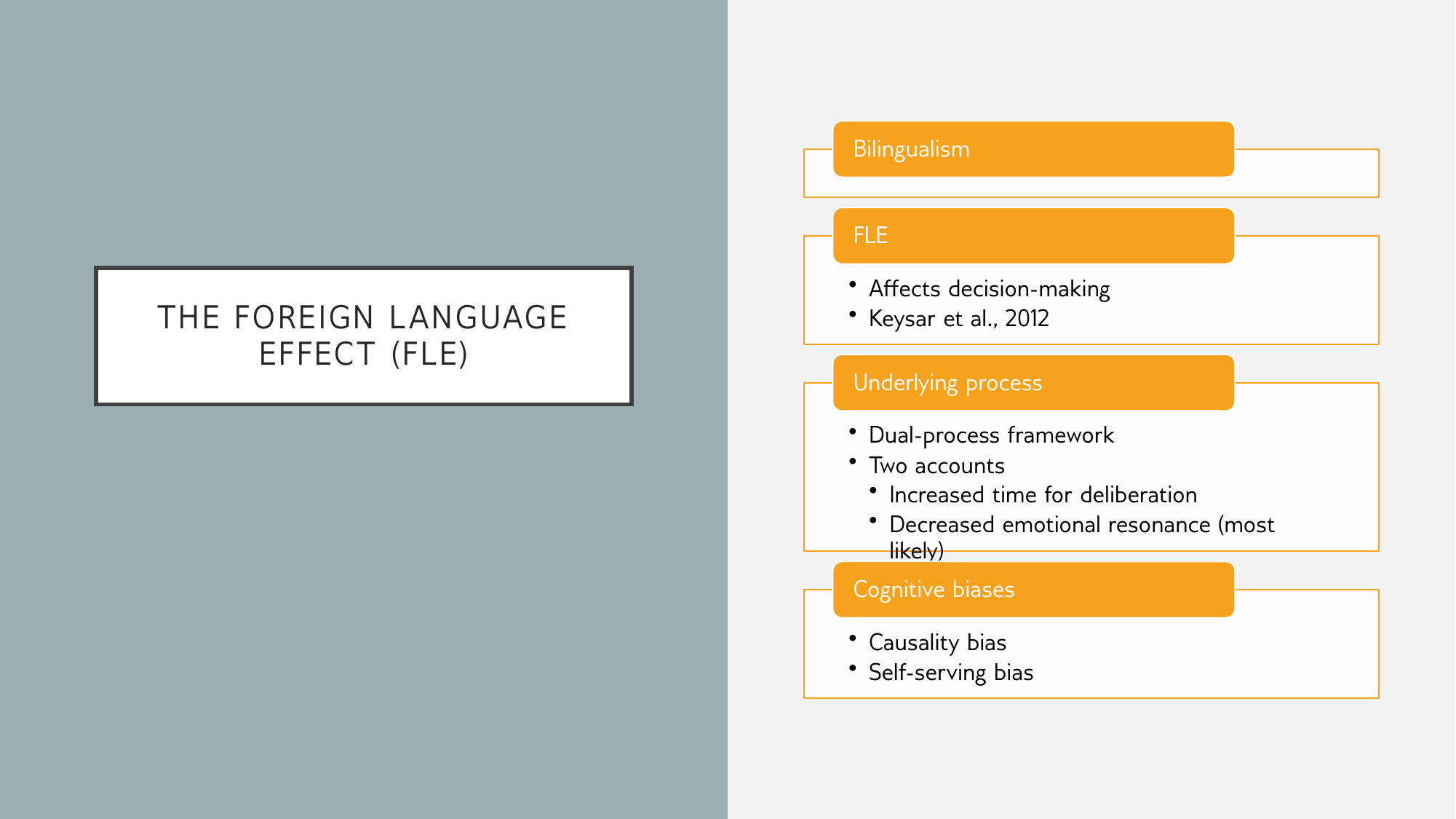

Bilingualism
Affects decision-making
Keysar et al., 2012
FLE
Dual-process framework
Two accounts
Increased time for deliberation
Decreased emotional resonance (most likely)
Underlying process
Causality bias
Self-serving bias
Cognitive biases
# The foreign Language effect (FLE)